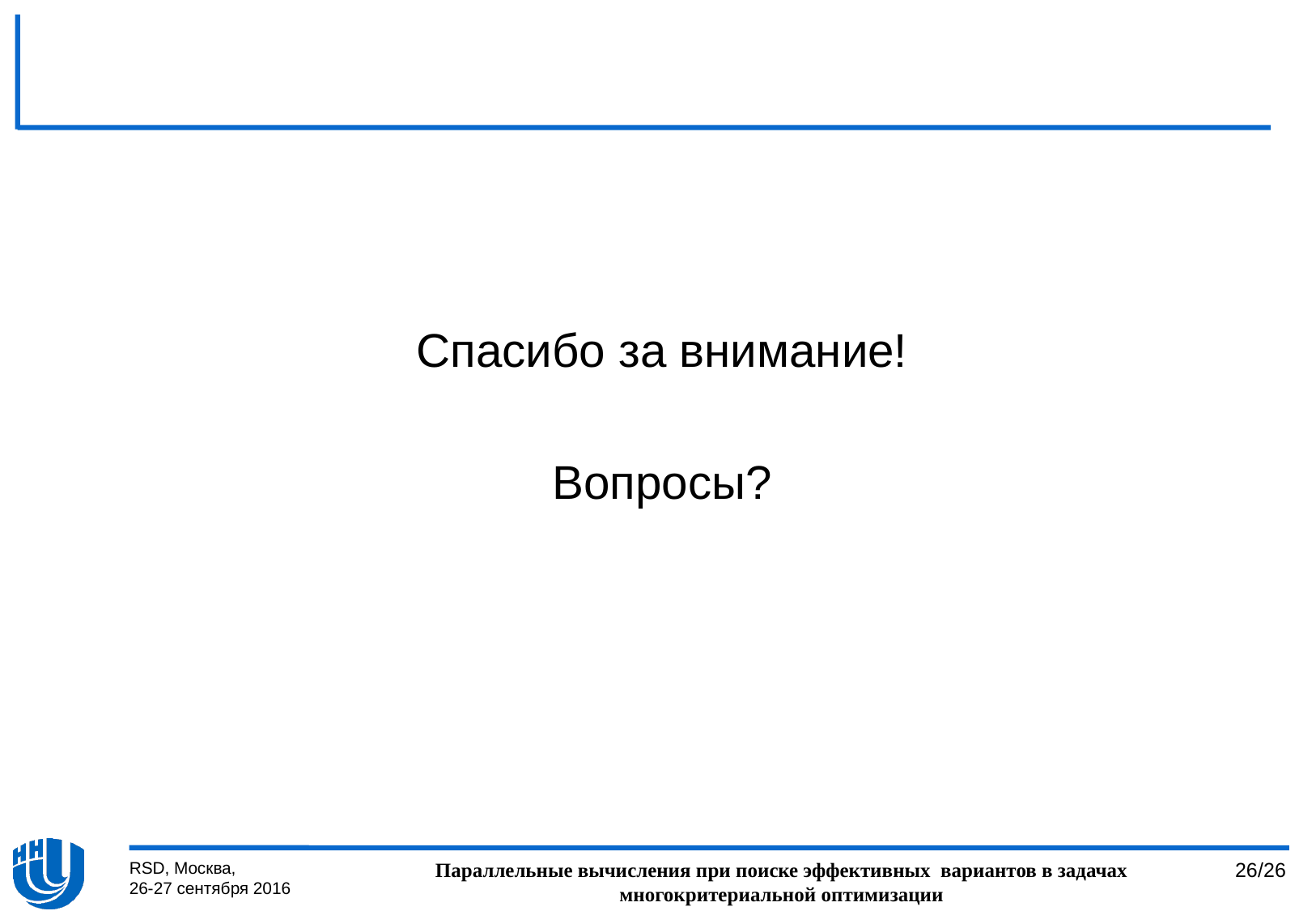

#

Спасибо за внимание!

Вопросы?
RSD, Москва,
26-27 сентября 2016
Параллельные вычисления при поиске эффективных  вариантов в задачах многокритериальной оптимизации
26/26